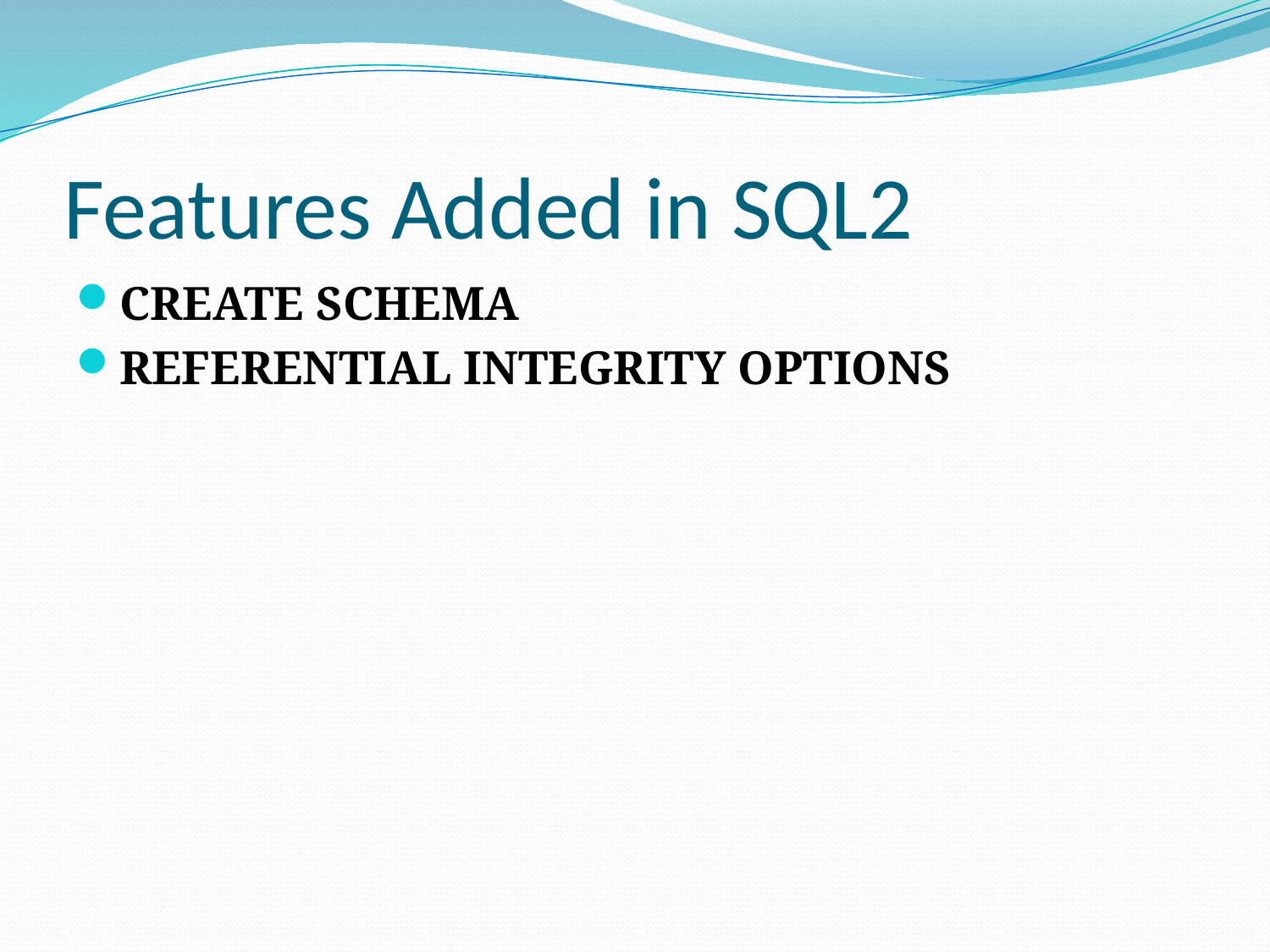

# Features Added in SQL2
CREATE SCHEMA
REFERENTIAL INTEGRITY OPTIONS